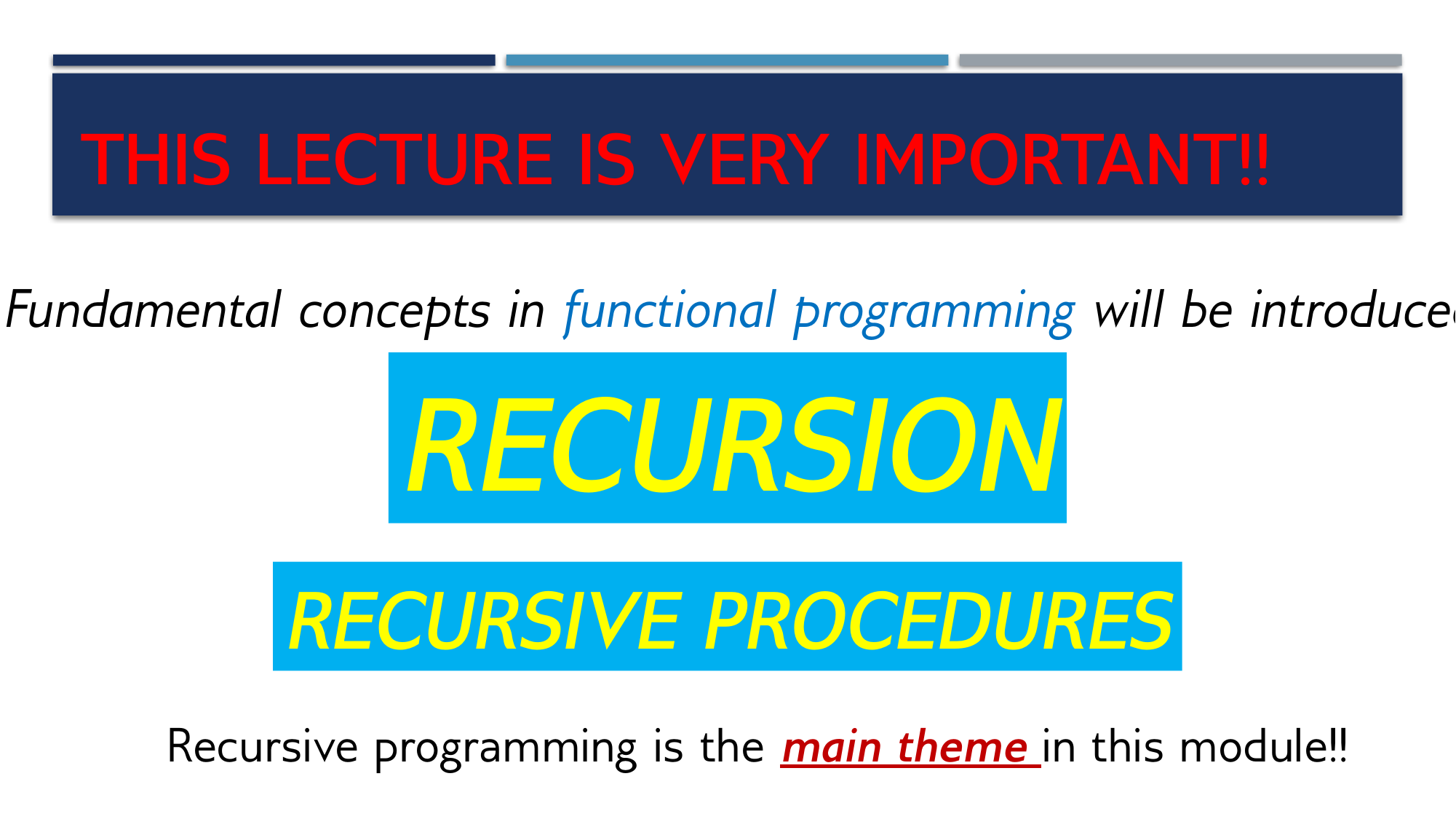

# This lecture is very important!!
Fundamental concepts in functional programming will be introduced.
RECURSION
RECURSIVE PROCEDURES
Recursive programming is the main theme in this module!!